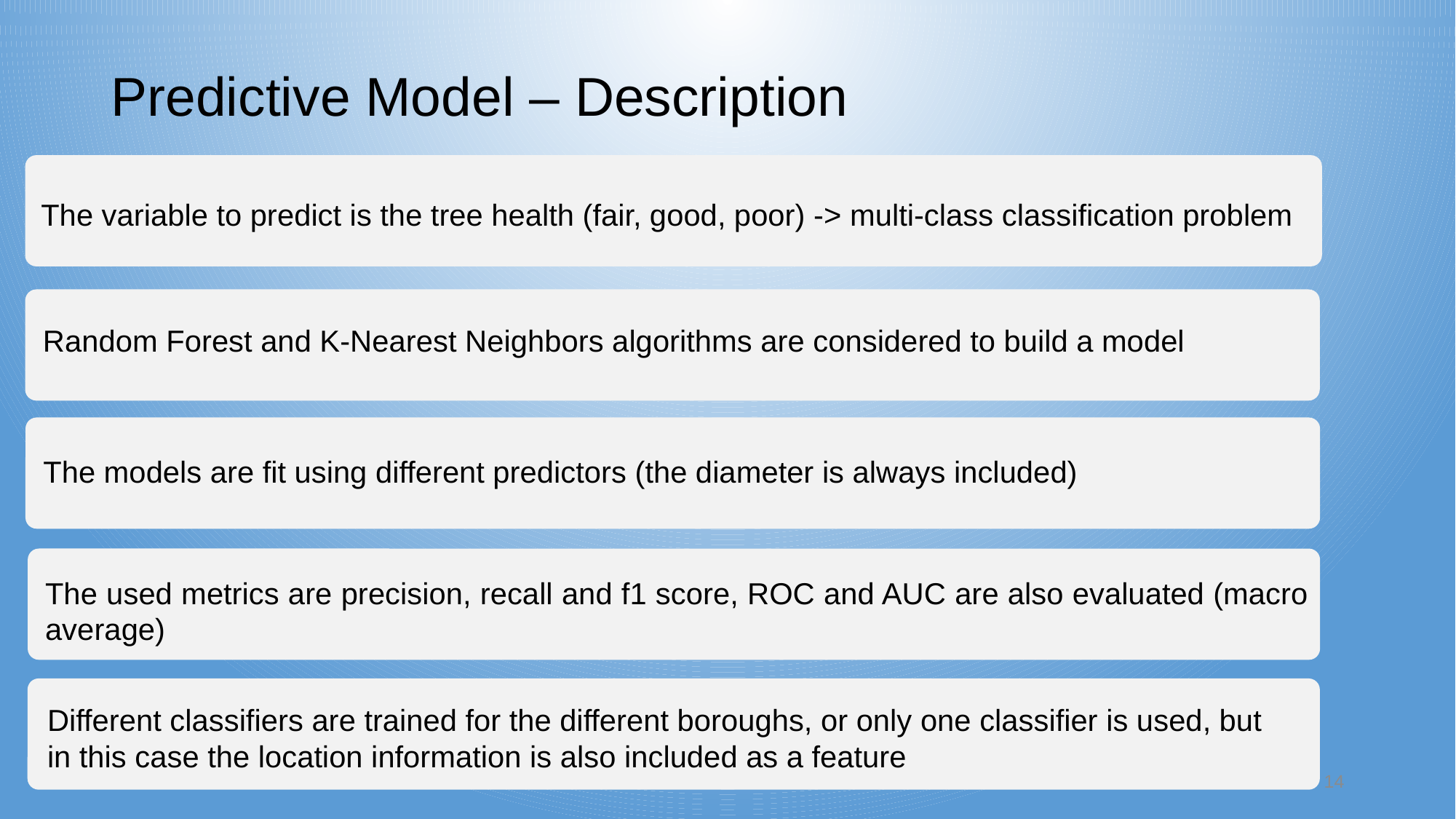

# Predictive Model – Description

The variable to predict is the tree health (fair, good, poor) -> multi-class classification problem

Random Forest and K-Nearest Neighbors algorithms are considered to build a model

The models are fit using different predictors (the diameter is always included)

The used metrics are precision, recall and f1 score, ROC and AUC are also evaluated (macro average)

Different classifiers are trained for the different boroughs, or only one classifier is used, but in this case the location information is also included as a feature
14